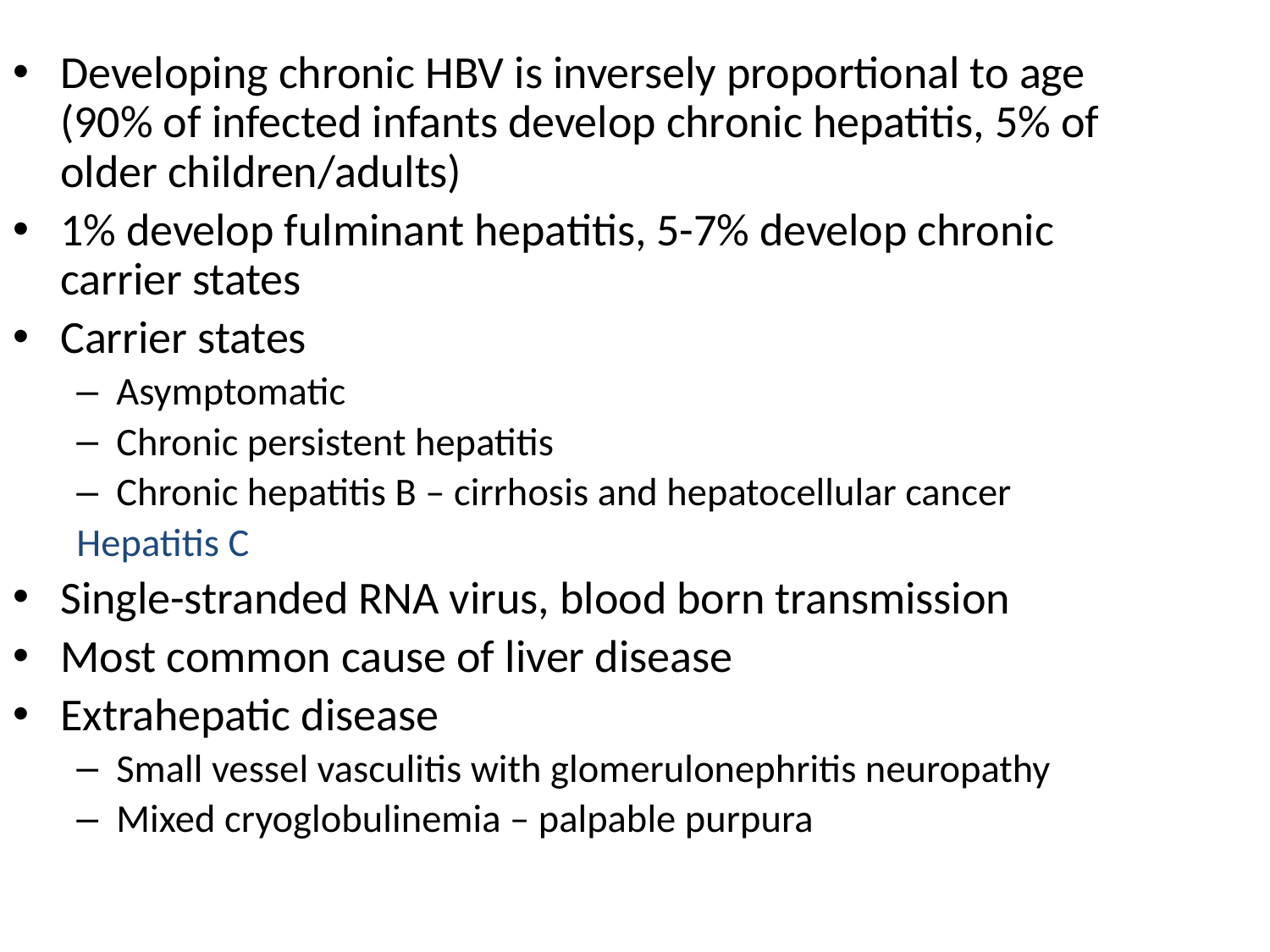

Developing chronic HBV is inversely proportional to age (90% of infected infants develop chronic hepatitis, 5% of older children/adults)
1% develop fulminant hepatitis, 5-7% develop chronic carrier states
Carrier states
Asymptomatic
Chronic persistent hepatitis
Chronic hepatitis B – cirrhosis and hepatocellular cancer
Hepatitis C
Single-stranded RNA virus, blood born transmission
Most common cause of liver disease
Extrahepatic disease
Small vessel vasculitis with glomerulonephritis neuropathy
Mixed cryoglobulinemia – palpable purpura